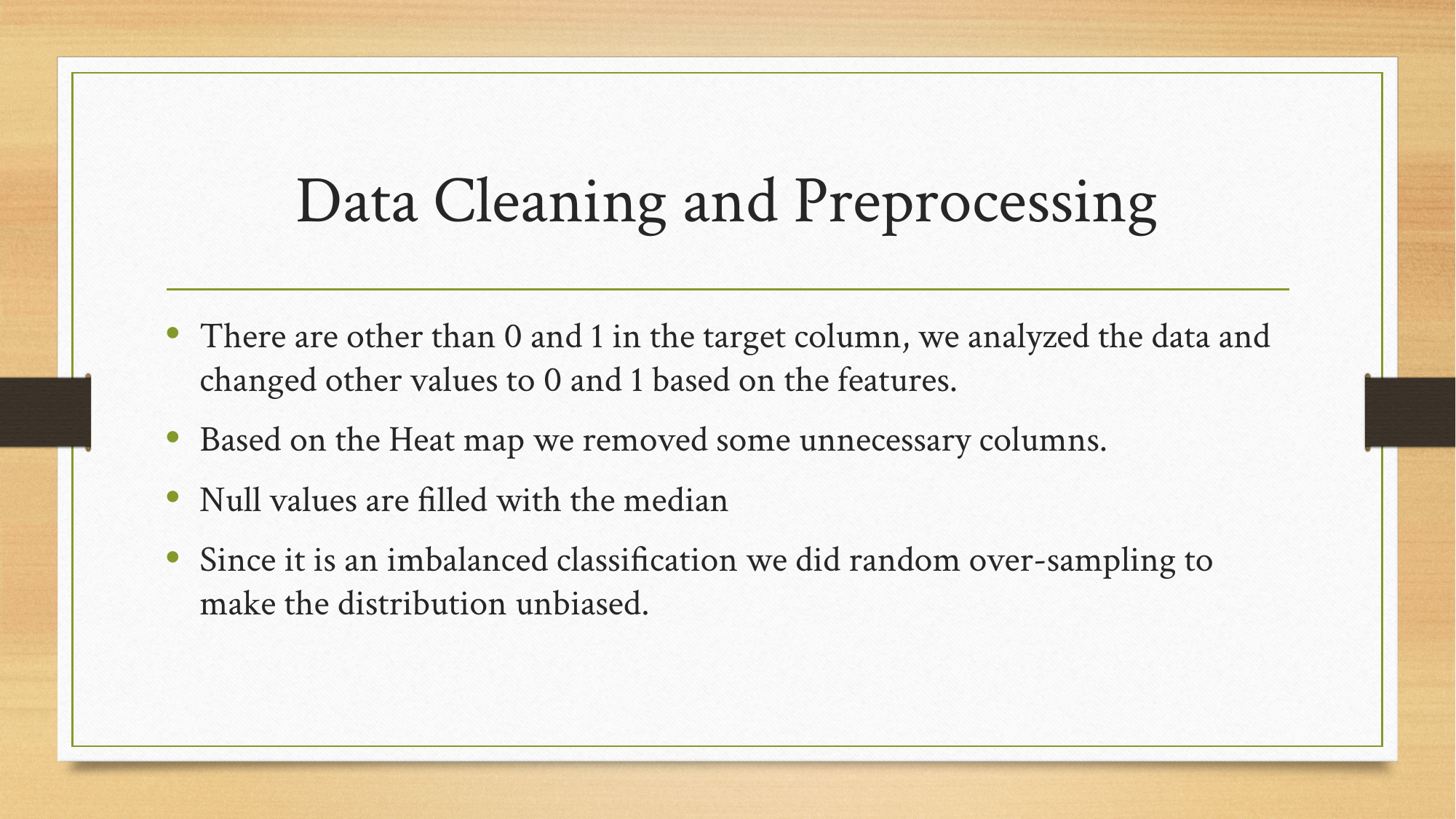

# Data Cleaning and Preprocessing
There are other than 0 and 1 in the target column, we analyzed the data and changed other values to 0 and 1 based on the features.
Based on the Heat map we removed some unnecessary columns.
Null values are filled with the median
Since it is an imbalanced classification we did random over-sampling to make the distribution unbiased.